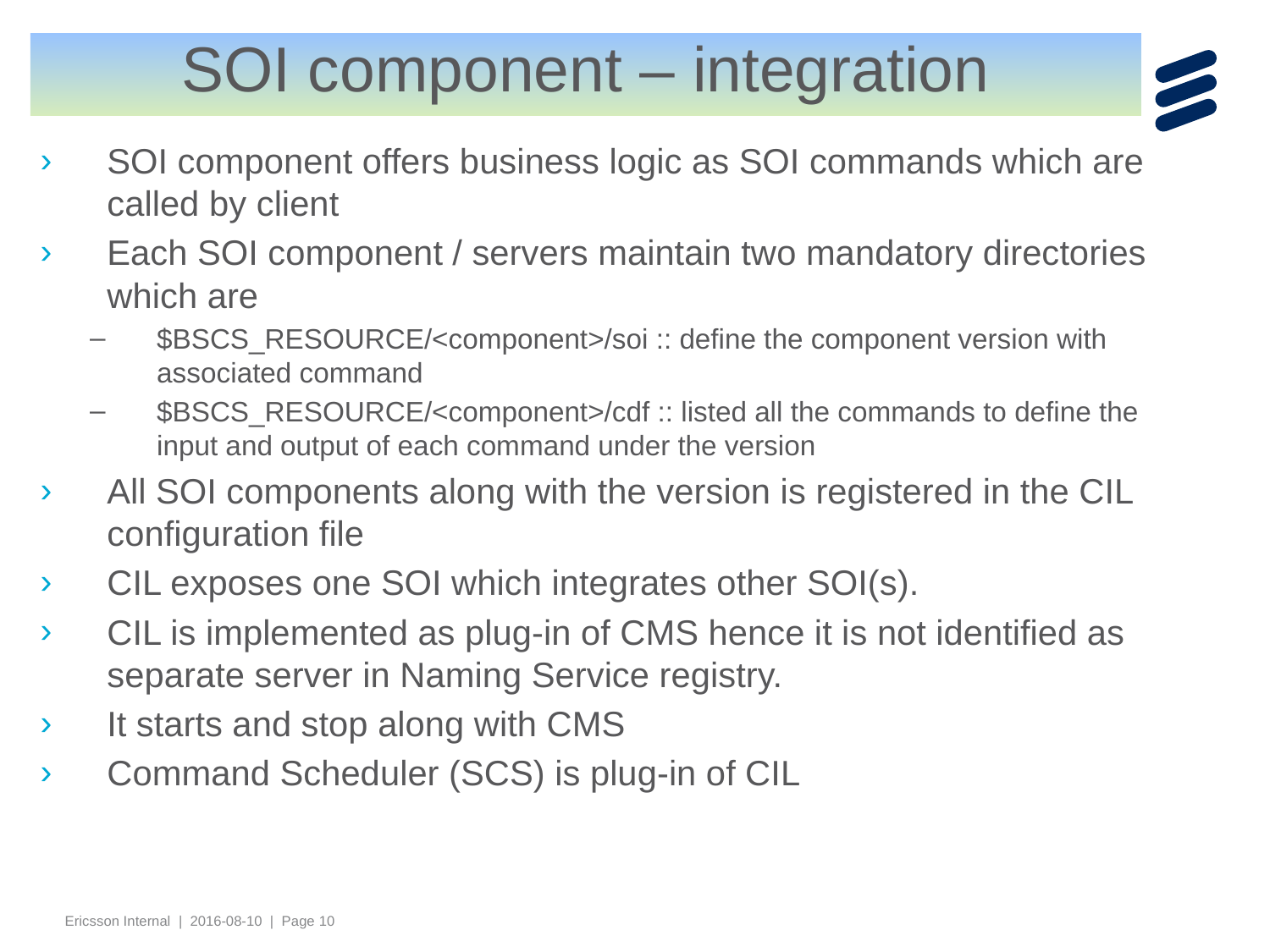

# SOI component – integration
SOI component offers business logic as SOI commands which are called by client
Each SOI component / servers maintain two mandatory directories which are
$BSCS_RESOURCE/<component>/soi :: define the component version with associated command
$BSCS_RESOURCE/<component>/cdf :: listed all the commands to define the input and output of each command under the version
All SOI components along with the version is registered in the CIL configuration file
CIL exposes one SOI which integrates other SOI(s).
CIL is implemented as plug-in of CMS hence it is not identified as separate server in Naming Service registry.
It starts and stop along with CMS
Command Scheduler (SCS) is plug-in of CIL